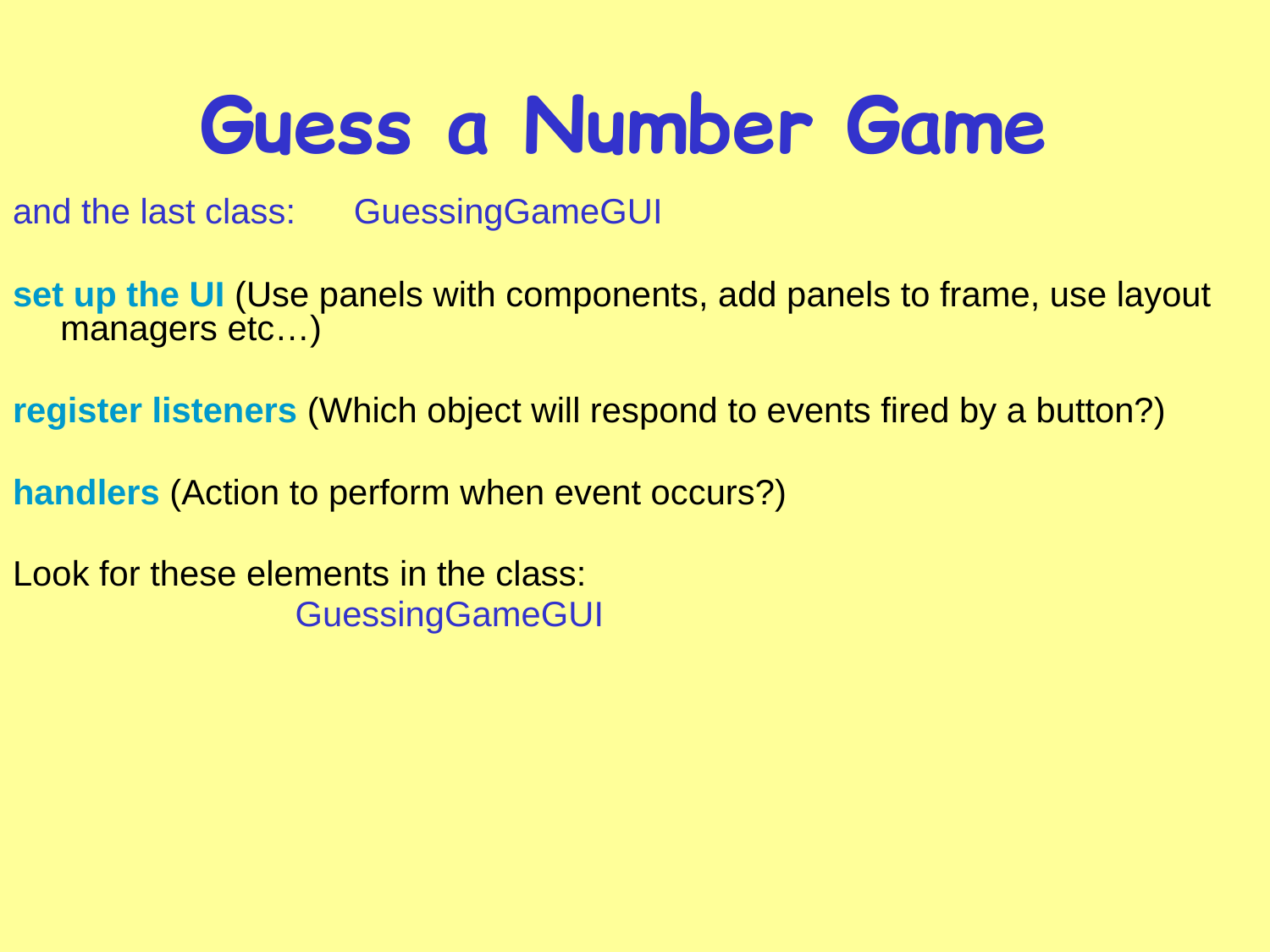

# Guess a Number Game
and the last class:      GuessingGameGUI
set up the UI (Use panels with components, add panels to frame, use layout managers etc…)

register listeners (Which object will respond to events fired by a button?)

handlers (Action to perform when event occurs?)

Look for these elements in the class:
                             GuessingGameGUI